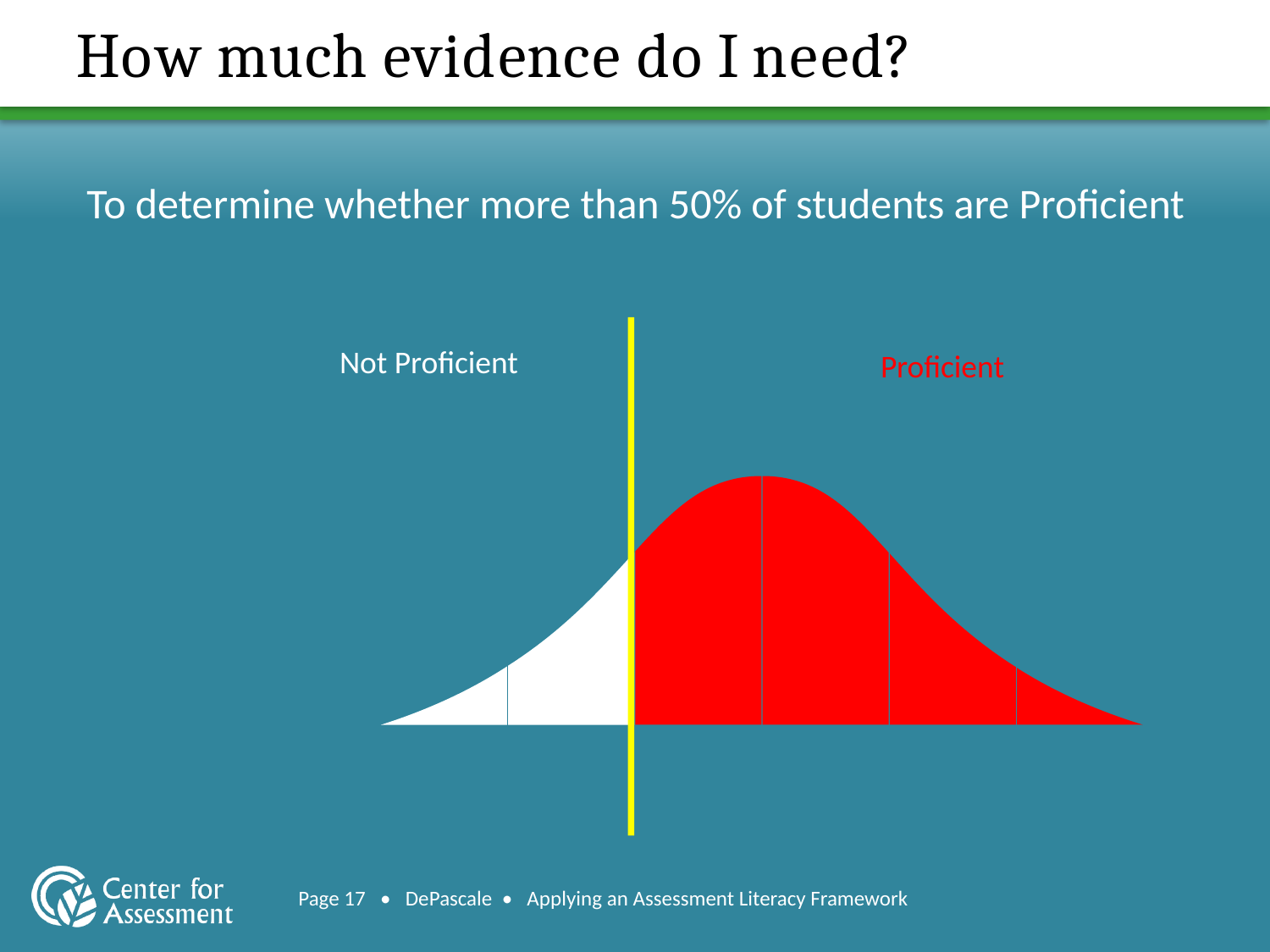

# How much evidence do I need?
To determine whether more than 50% of students are Proficient

Not Proficient
Proficient

Page 17   •   DePascale  •   Applying an Assessment Literacy Framework